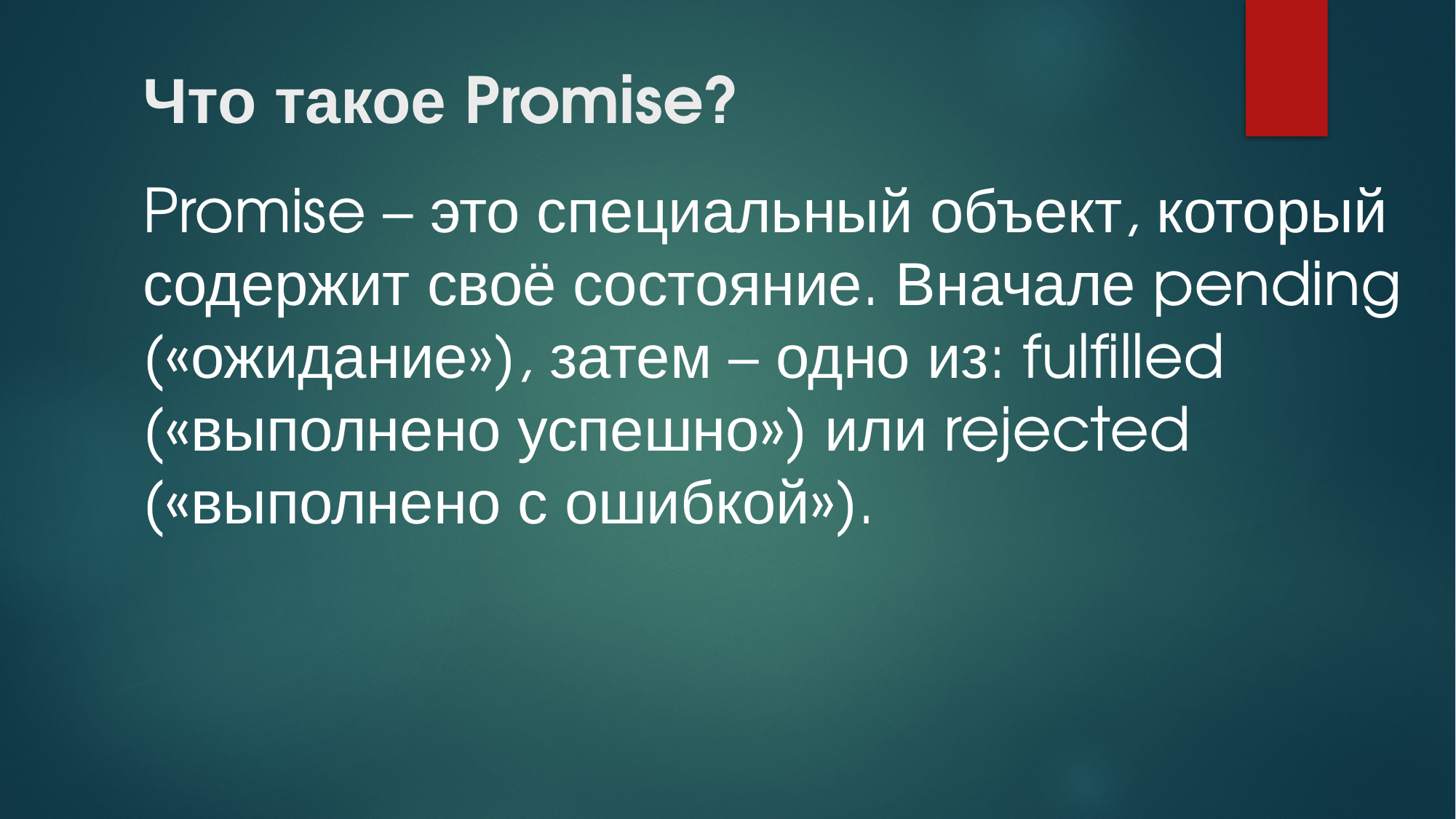

# Что такое Promise?
Promise – это специальный объект, который содержит своё состояние. Вначале pending («ожидание»), затем – одно из: fulfilled («выполнено успешно») или rejected («выполнено с ошибкой»).